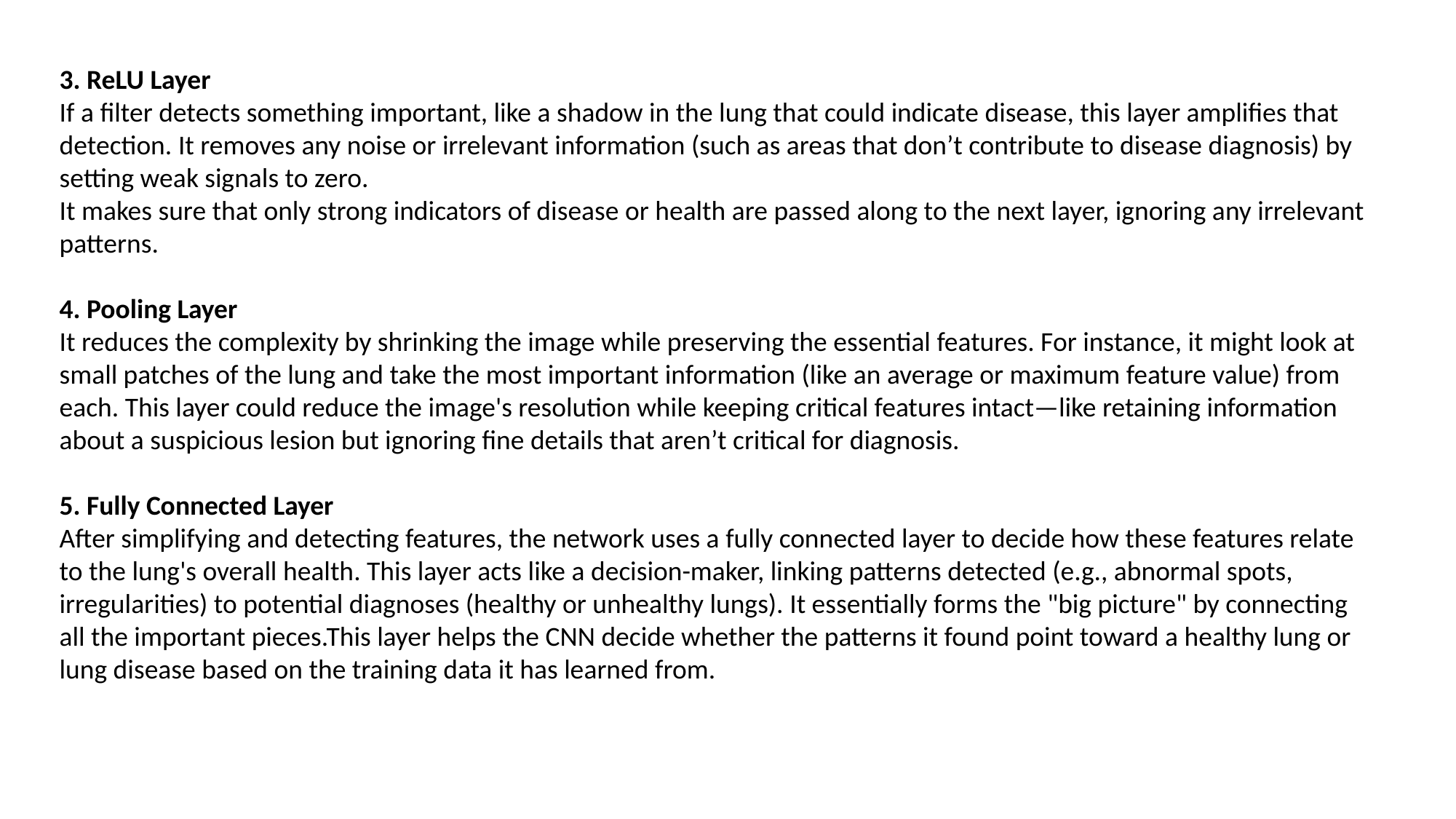

3. ReLU Layer
If a filter detects something important, like a shadow in the lung that could indicate disease, this layer amplifies that detection. It removes any noise or irrelevant information (such as areas that don’t contribute to disease diagnosis) by setting weak signals to zero.
It makes sure that only strong indicators of disease or health are passed along to the next layer, ignoring any irrelevant patterns.

4. Pooling Layer
It reduces the complexity by shrinking the image while preserving the essential features. For instance, it might look at small patches of the lung and take the most important information (like an average or maximum feature value) from each. This layer could reduce the image's resolution while keeping critical features intact—like retaining information about a suspicious lesion but ignoring fine details that aren’t critical for diagnosis.

5. Fully Connected Layer
After simplifying and detecting features, the network uses a fully connected layer to decide how these features relate to the lung's overall health. This layer acts like a decision-maker, linking patterns detected (e.g., abnormal spots, irregularities) to potential diagnoses (healthy or unhealthy lungs). It essentially forms the "big picture" by connecting all the important pieces.This layer helps the CNN decide whether the patterns it found point toward a healthy lung or lung disease based on the training data it has learned from.